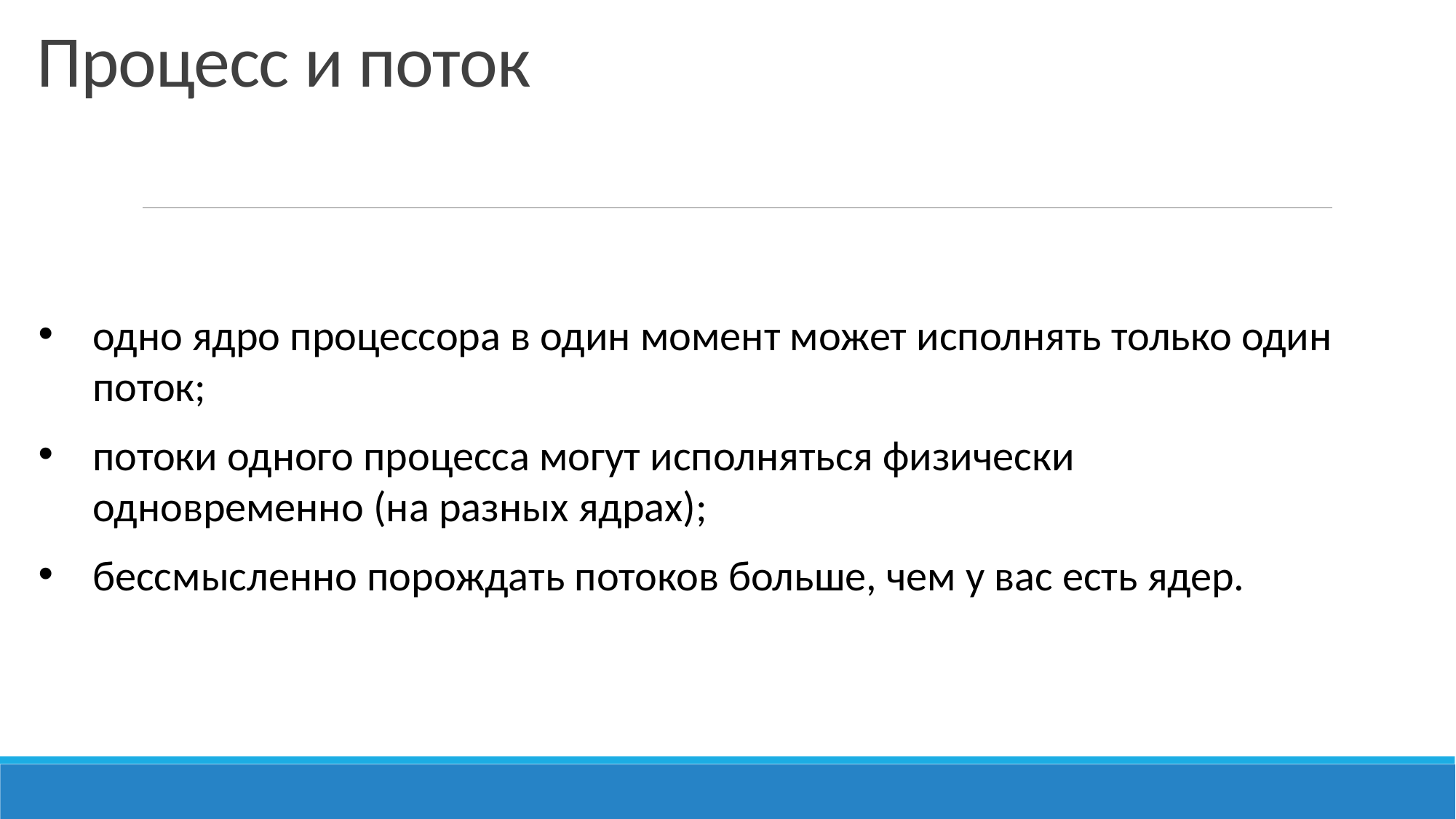

# Процесс и поток
одно ядро процессора в один момент может исполнять только один поток;
потоки одного процесса могут исполняться физически одновременно (на разных ядрах);
бессмысленно порождать потоков больше, чем у вас есть ядер.